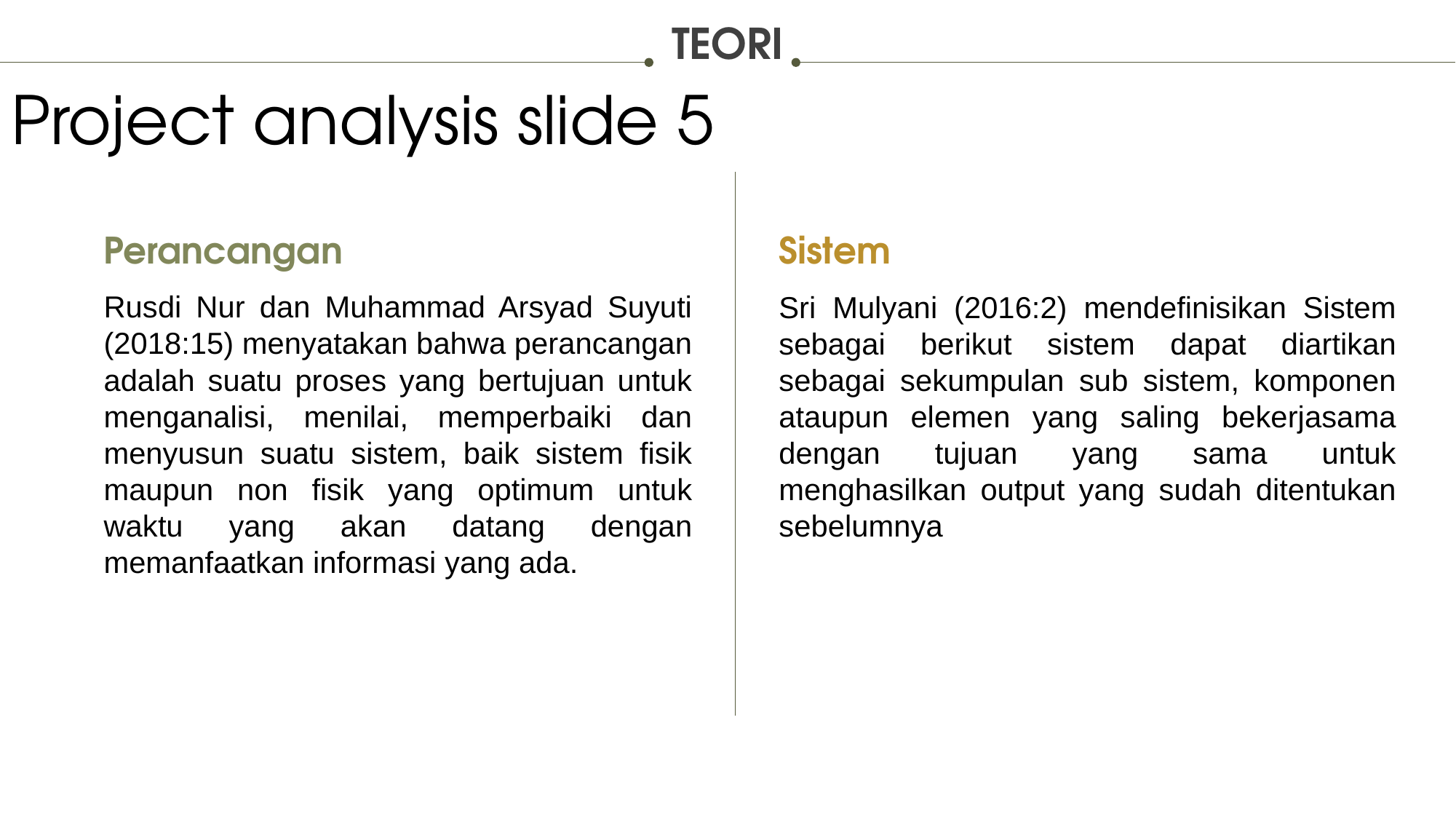

TEORI
Project analysis slide 5
Perancangan
Sistem
Rusdi Nur dan Muhammad Arsyad Suyuti (2018:15) menyatakan bahwa perancangan adalah suatu proses yang bertujuan untuk menganalisi, menilai, memperbaiki dan menyusun suatu sistem, baik sistem fisik maupun non fisik yang optimum untuk waktu yang akan datang dengan memanfaatkan informasi yang ada.
Sri Mulyani (2016:2) mendefinisikan Sistem sebagai berikut sistem dapat diartikan sebagai sekumpulan sub sistem, komponen ataupun elemen yang saling bekerjasama dengan tujuan yang sama untuk menghasilkan output yang sudah ditentukan sebelumnya